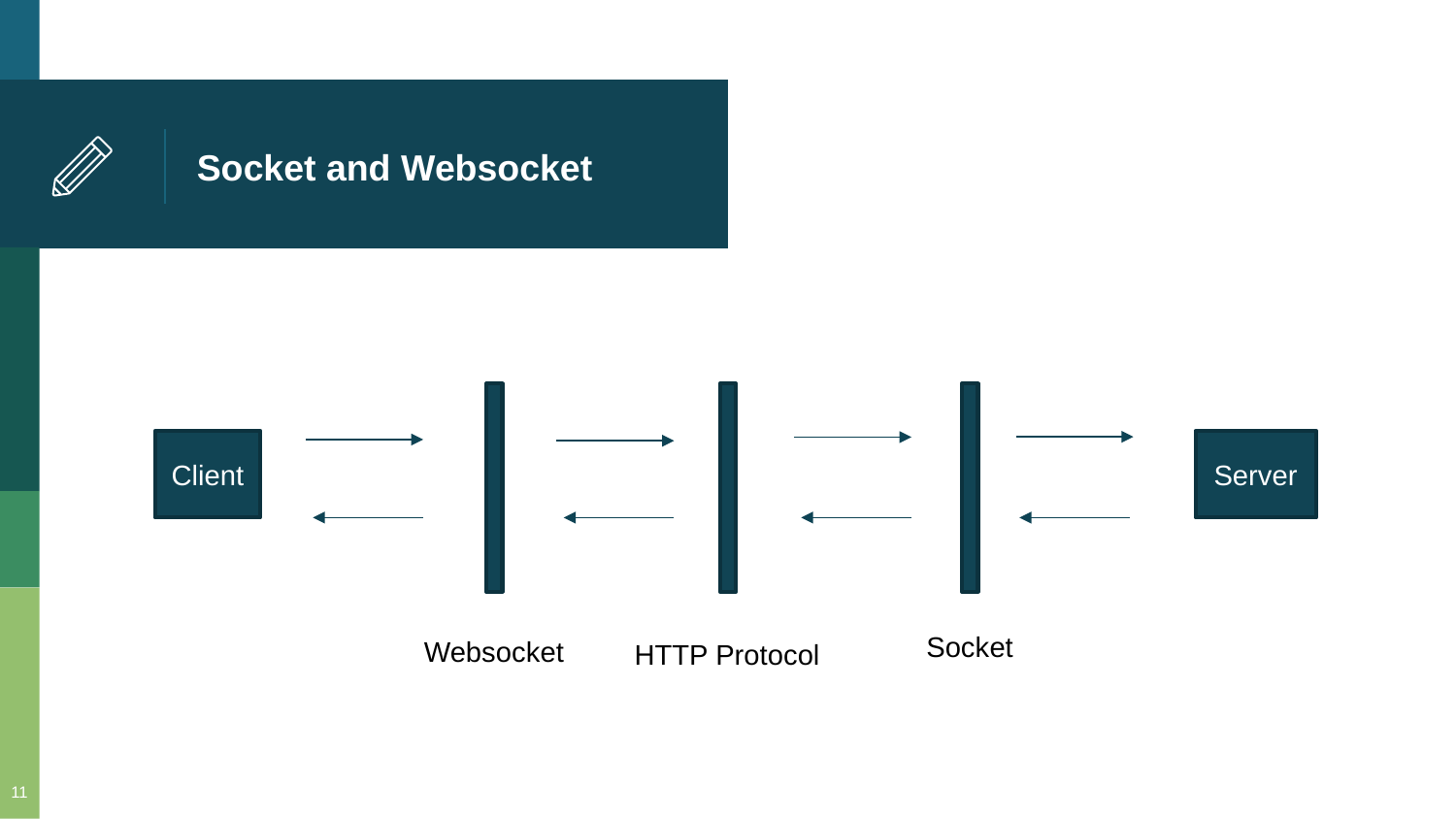

# Socket and Websocket

Client
Server
Socket
Websocket
HTTP Protocol
11